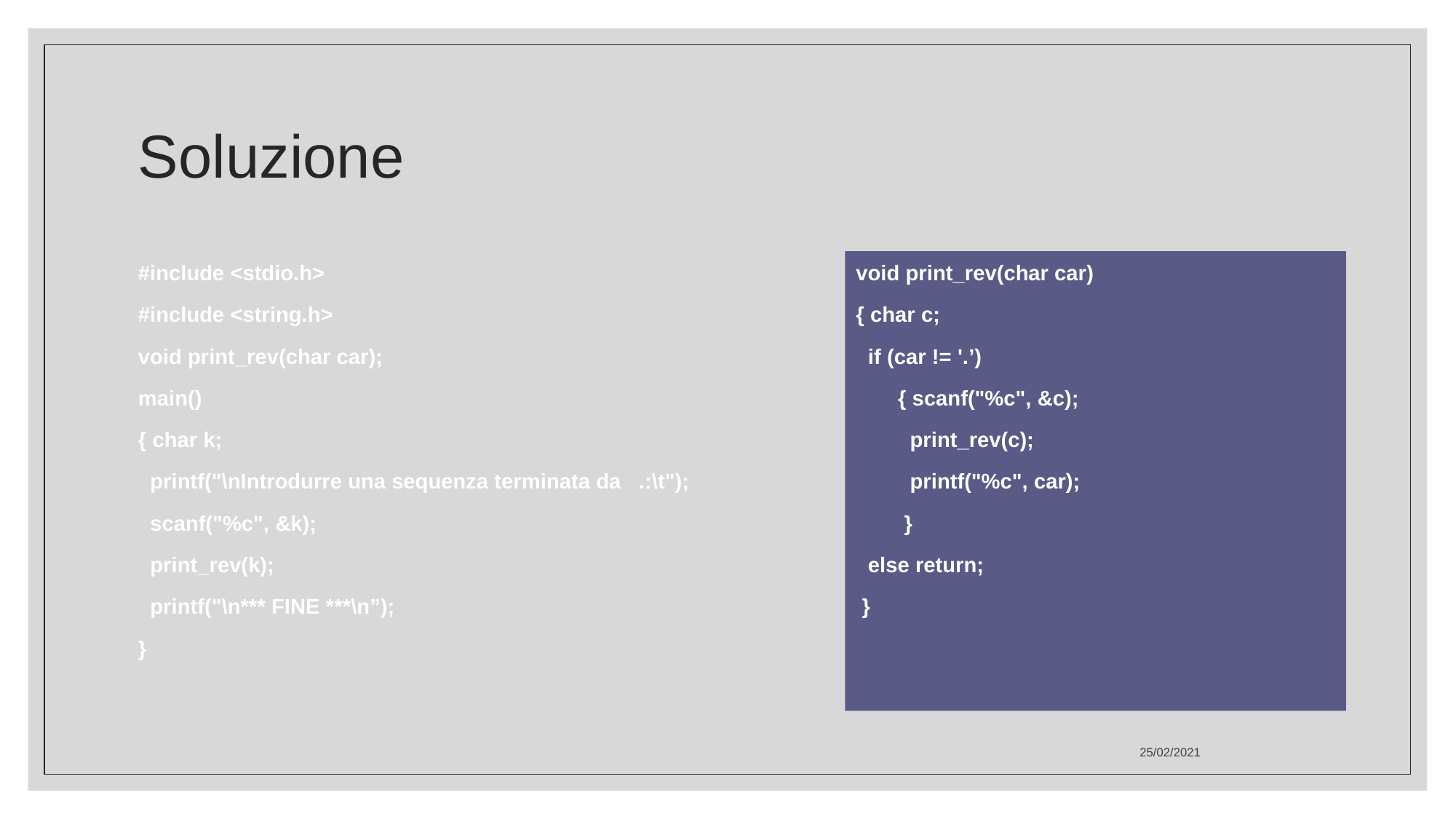

# Soluzione
#include <stdio.h>
#include <string.h>
void print_rev(char car);
main()
{ char k;
  printf("\nIntrodurre una sequenza terminata da   .:\t");
  scanf("%c", &k);
  print_rev(k);
  printf("\n*** FINE ***\n”);
}

void print_rev(char car)
{ char c;
  if (car != '.’)
       { scanf("%c", &c);
         print_rev(c);
         printf("%c", car);
        }
  else return;
 }
25/02/2021